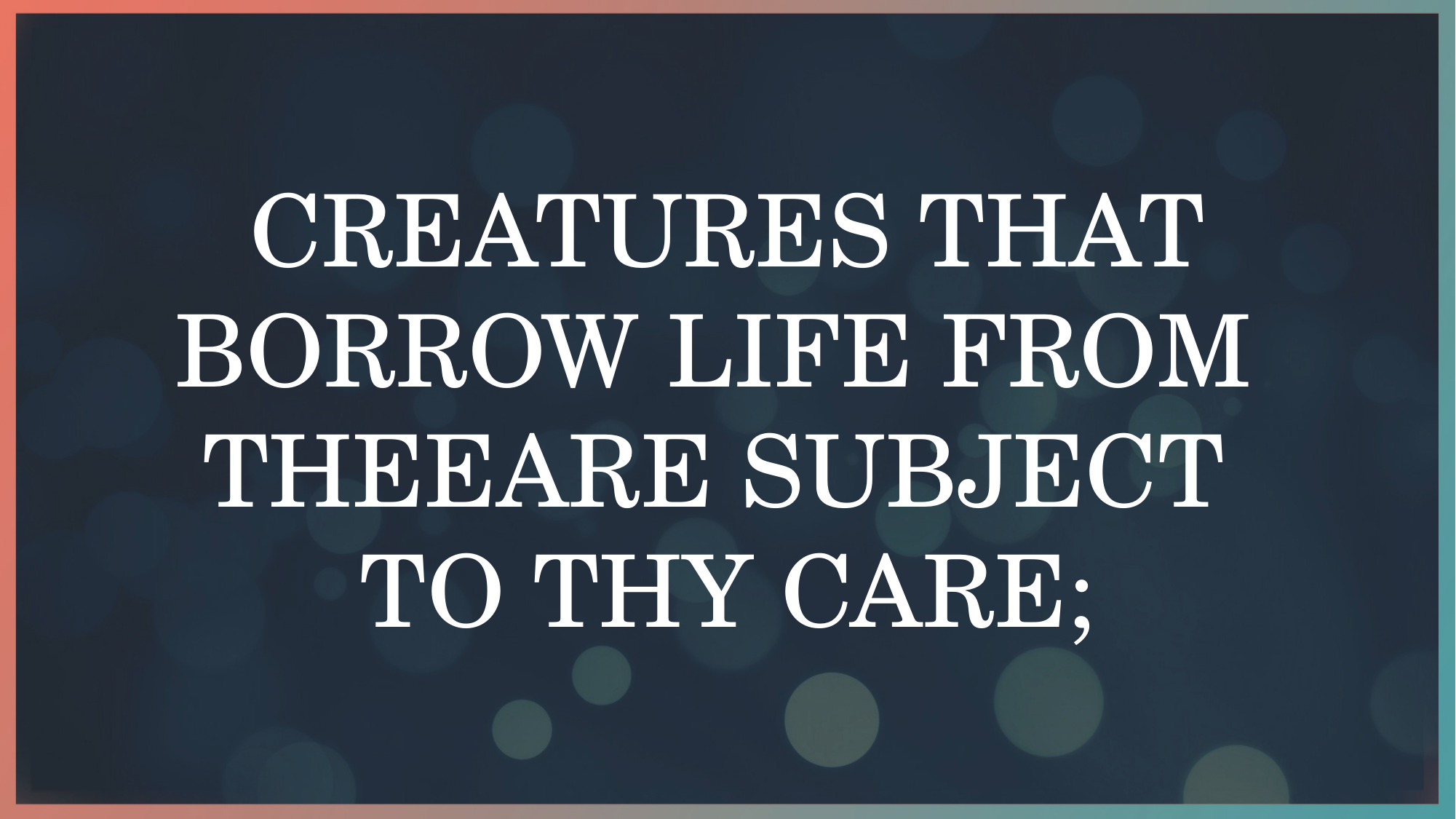

CREATURES THAT BORROW LIFE FROM
THEEARE SUBJECT
TO THY CARE;